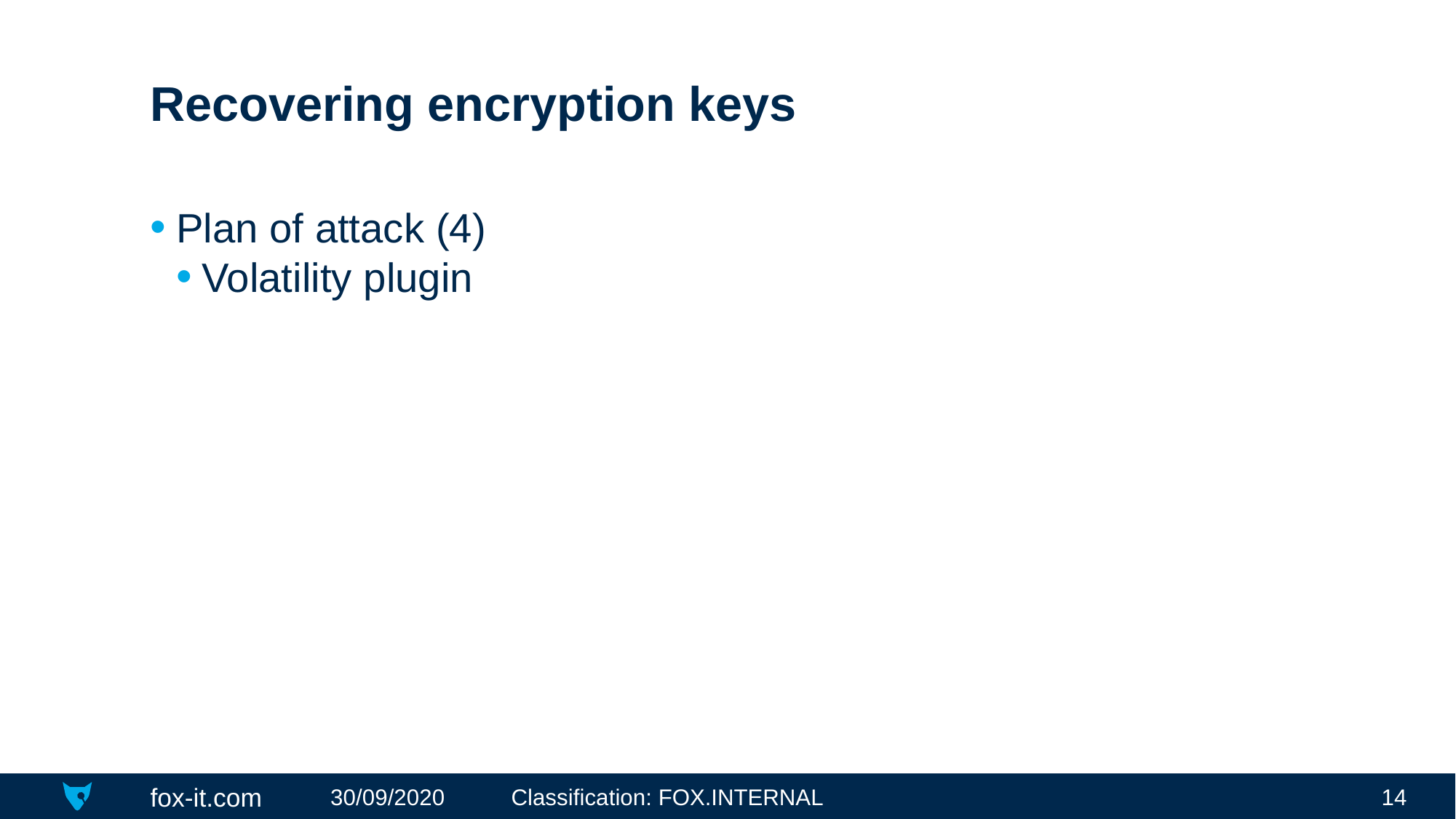

# Recovering encryption keys
Plan of attack (4)
Volatility plugin

30/09/2020
Classification: FOX.INTERNAL
14